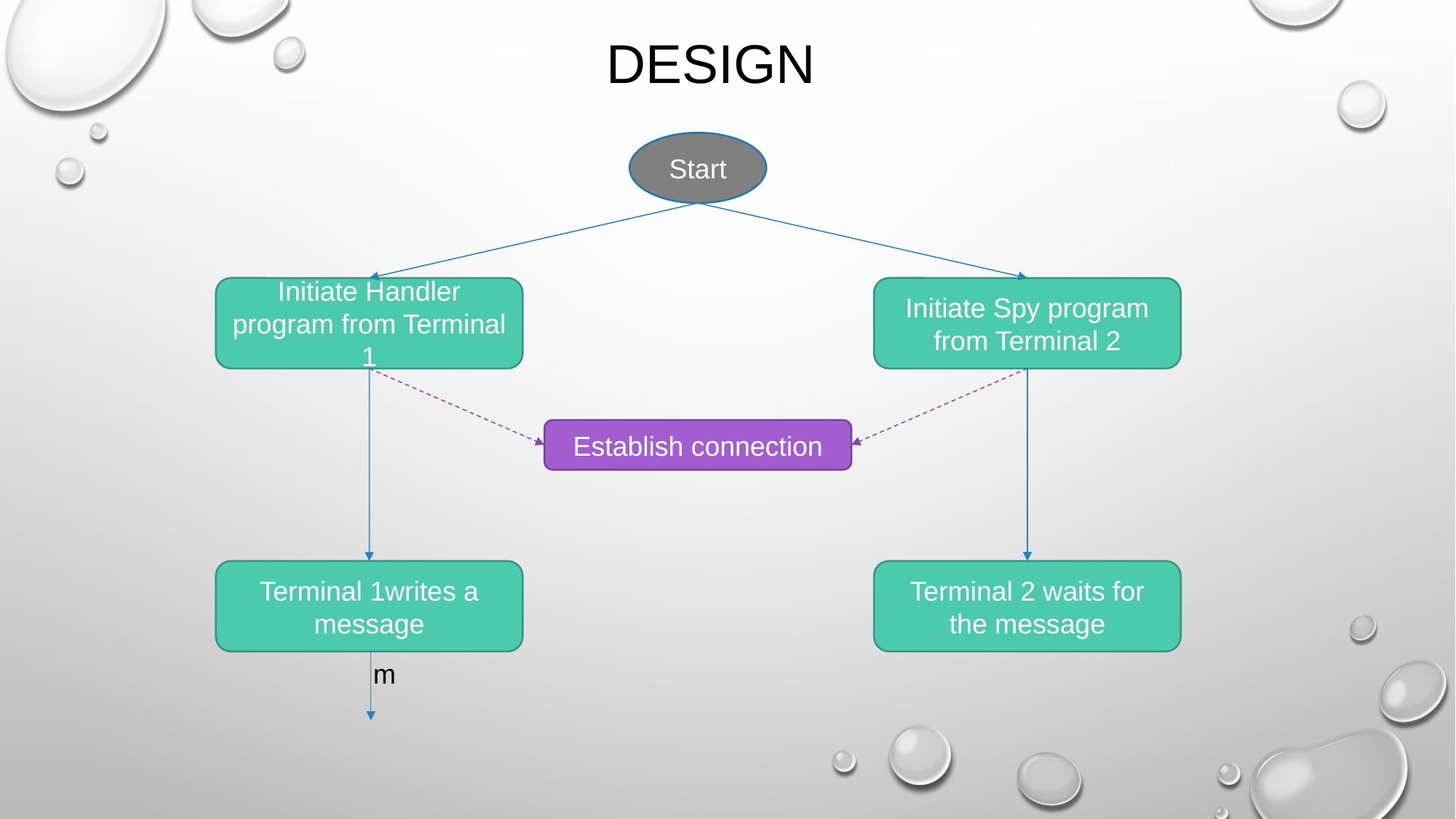

# Design
Start
Initiate Handler program from Terminal 1
Initiate Spy program from Terminal 2
Establish connection
Terminal 1writes a message
Terminal 2 waits for the message
m